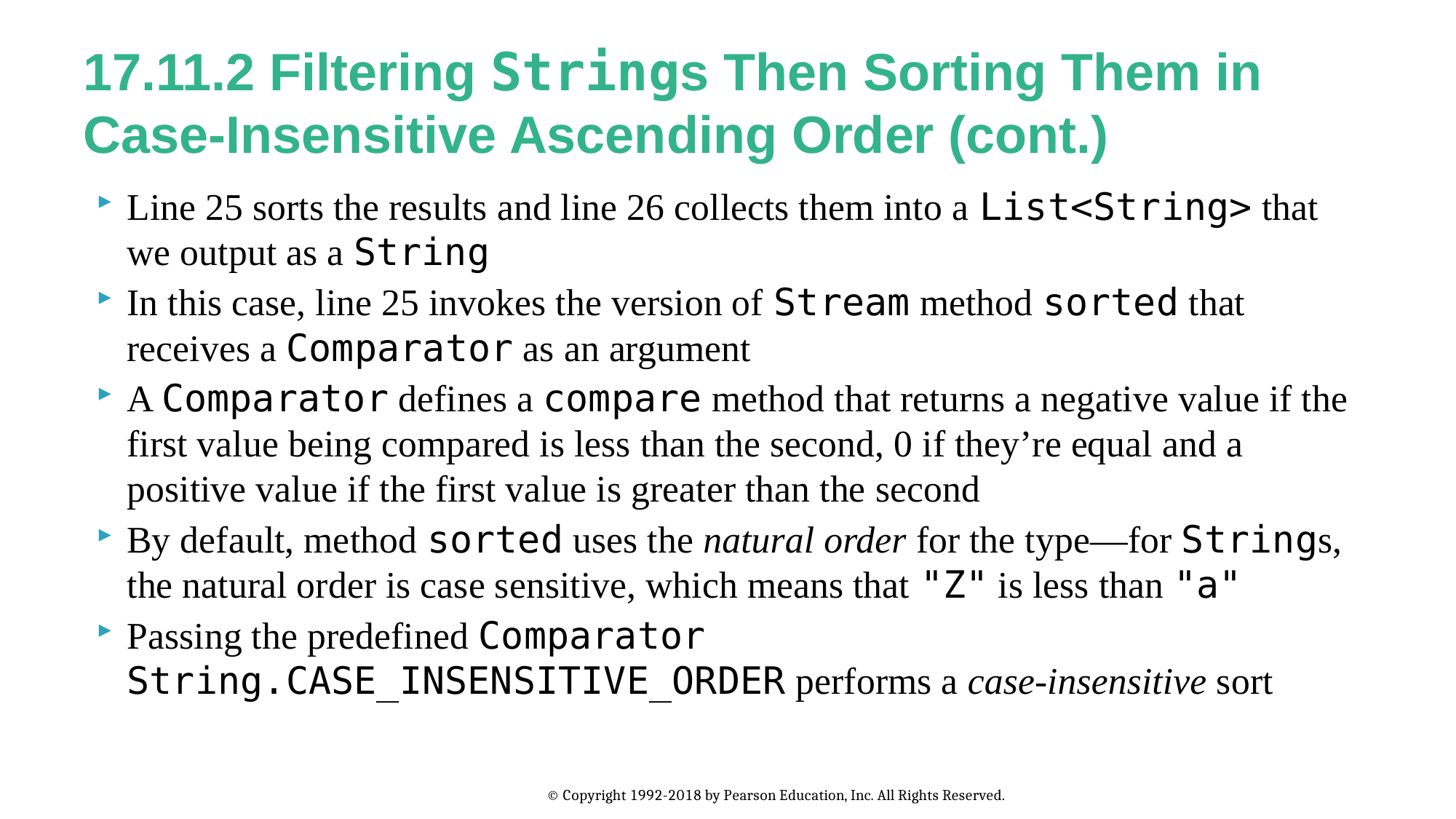

# 17.11.2 Filtering Strings Then Sorting Them in Case-Insensitive Ascending Order (cont.)
Line 25 sorts the results and line 26 collects them into a List<String> that we output as a String
In this case, line 25 invokes the version of Stream method sorted that receives a Comparator as an argument
A Comparator defines a compare method that returns a negative value if the first value being compared is less than the second, 0 if they’re equal and a positive value if the first value is greater than the second
By default, method sorted uses the natural order for the type—for Strings, the natural order is case sensitive, which means that "Z" is less than "a"
Passing the predefined Comparator String.CASE_INSENSITIVE_ORDER performs a case-insensitive sort

© Copyright 1992-2018 by Pearson Education, Inc. All Rights Reserved.